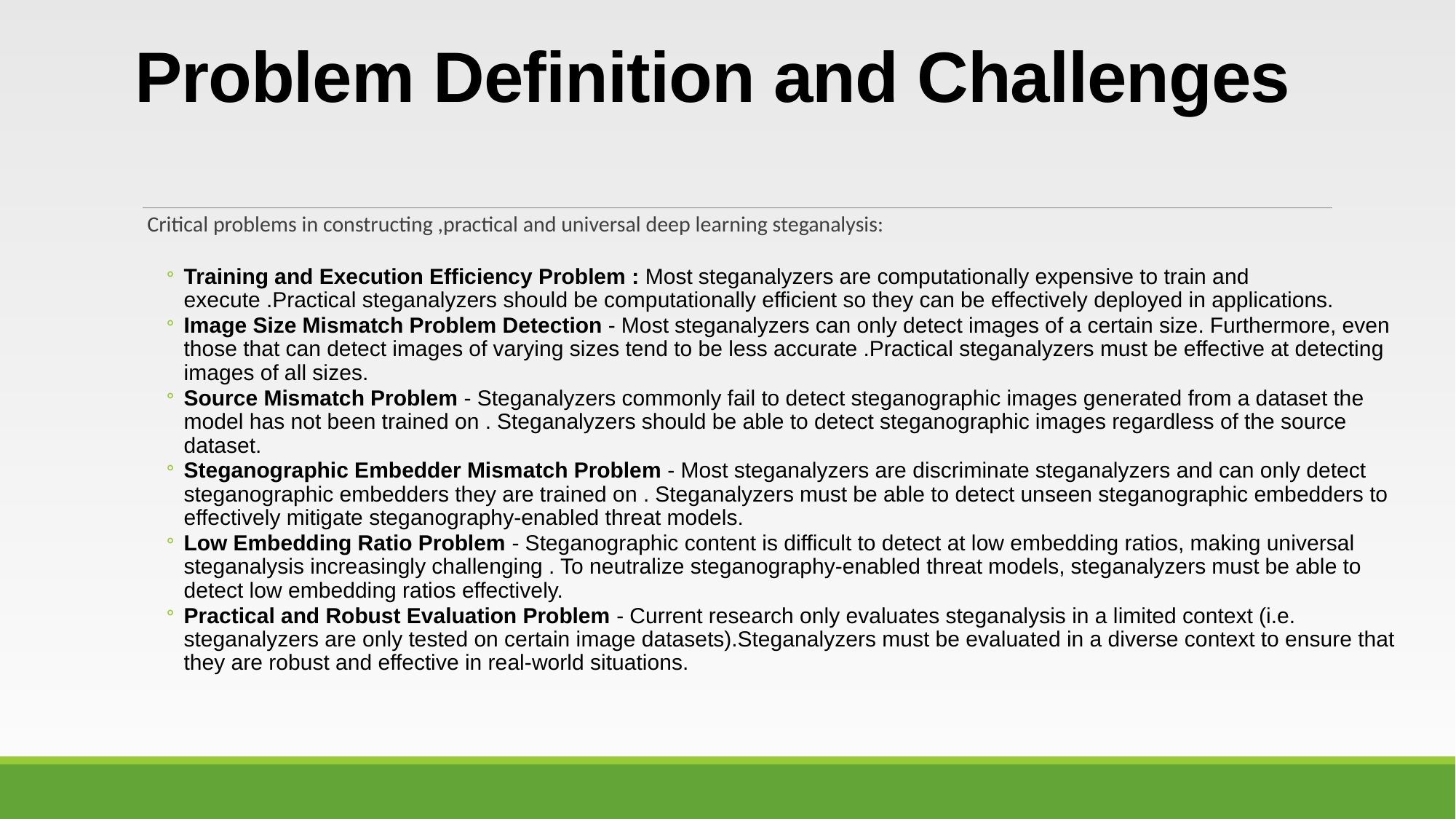

# Problem Definition and Challenges
Critical problems in constructing ,practical and universal deep learning steganalysis:

Training and Execution Efficiency Problem : Most steganalyzers are computationally expensive to train and execute .Practical steganalyzers should be computationally efficient so they can be effectively deployed in applications.
Image Size Mismatch Problem Detection - Most steganalyzers can only detect images of a certain size. Furthermore, even those that can detect images of varying sizes tend to be less accurate .Practical steganalyzers must be effective at detecting images of all sizes.
Source Mismatch Problem - Steganalyzers commonly fail to detect steganographic images generated from a dataset the model has not been trained on . Steganalyzers should be able to detect steganographic images regardless of the source dataset.
Steganographic Embedder Mismatch Problem - Most steganalyzers are discriminate steganalyzers and can only detect steganographic embedders they are trained on . Steganalyzers must be able to detect unseen steganographic embedders to effectively mitigate steganography-enabled threat models.
Low Embedding Ratio Problem - Steganographic content is difficult to detect at low embedding ratios, making universal steganalysis increasingly challenging . To neutralize steganography-enabled threat models, steganalyzers must be able to detect low embedding ratios effectively.
Practical and Robust Evaluation Problem - Current research only evaluates steganalysis in a limited context (i.e. steganalyzers are only tested on certain image datasets).Steganalyzers must be evaluated in a diverse context to ensure that they are robust and effective in real-world situations.